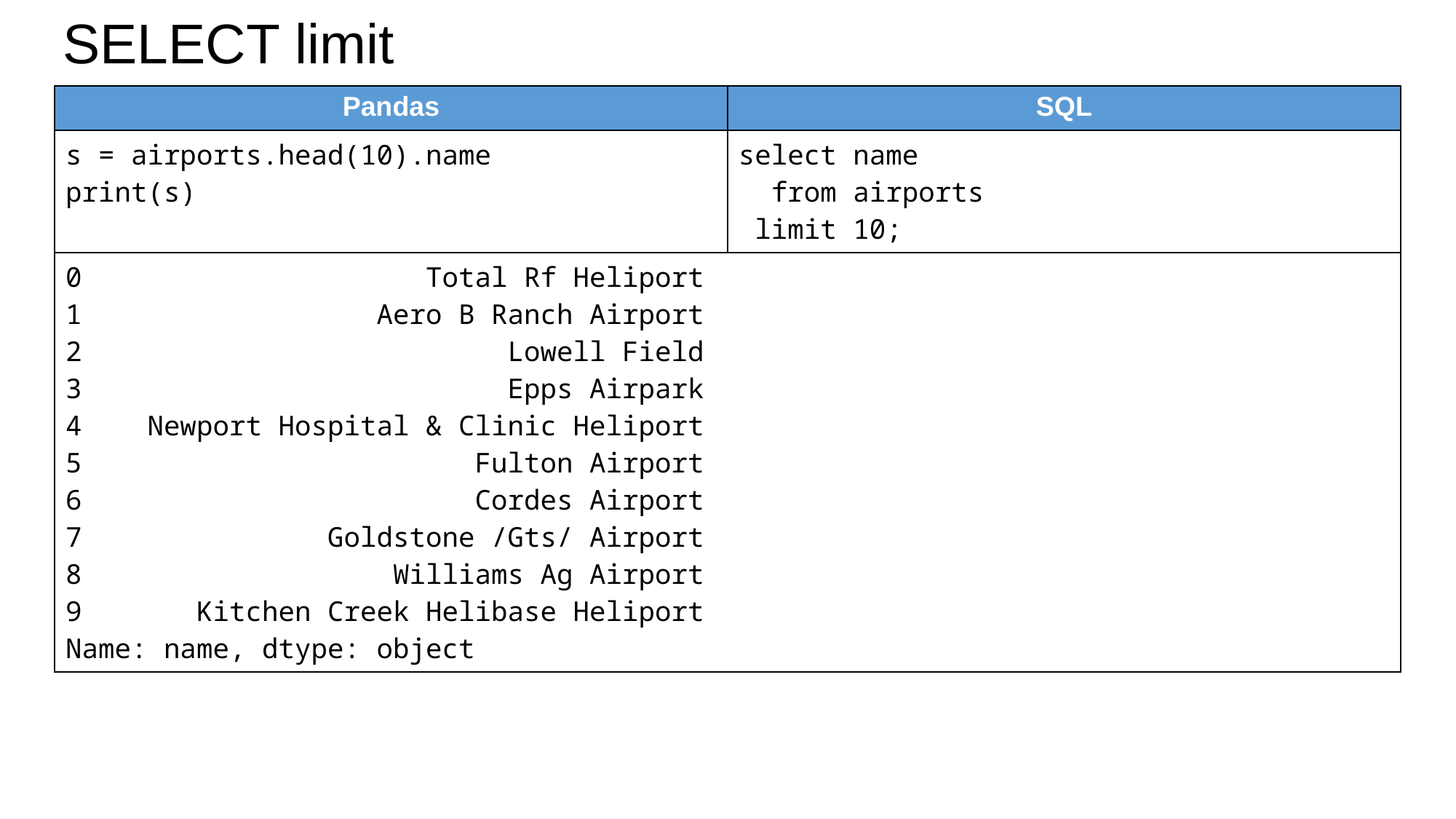

# SELECT limit
| Pandas | SQL |
| --- | --- |
| s = airports.head(10).name print(s) | select name from airports limit 10; |
| 0 Total Rf Heliport 1 Aero B Ranch Airport 2 Lowell Field 3 Epps Airpark 4 Newport Hospital & Clinic Heliport 5 Fulton Airport 6 Cordes Airport 7 Goldstone /Gts/ Airport 8 Williams Ag Airport 9 Kitchen Creek Helibase Heliport Name: name, dtype: object |  |